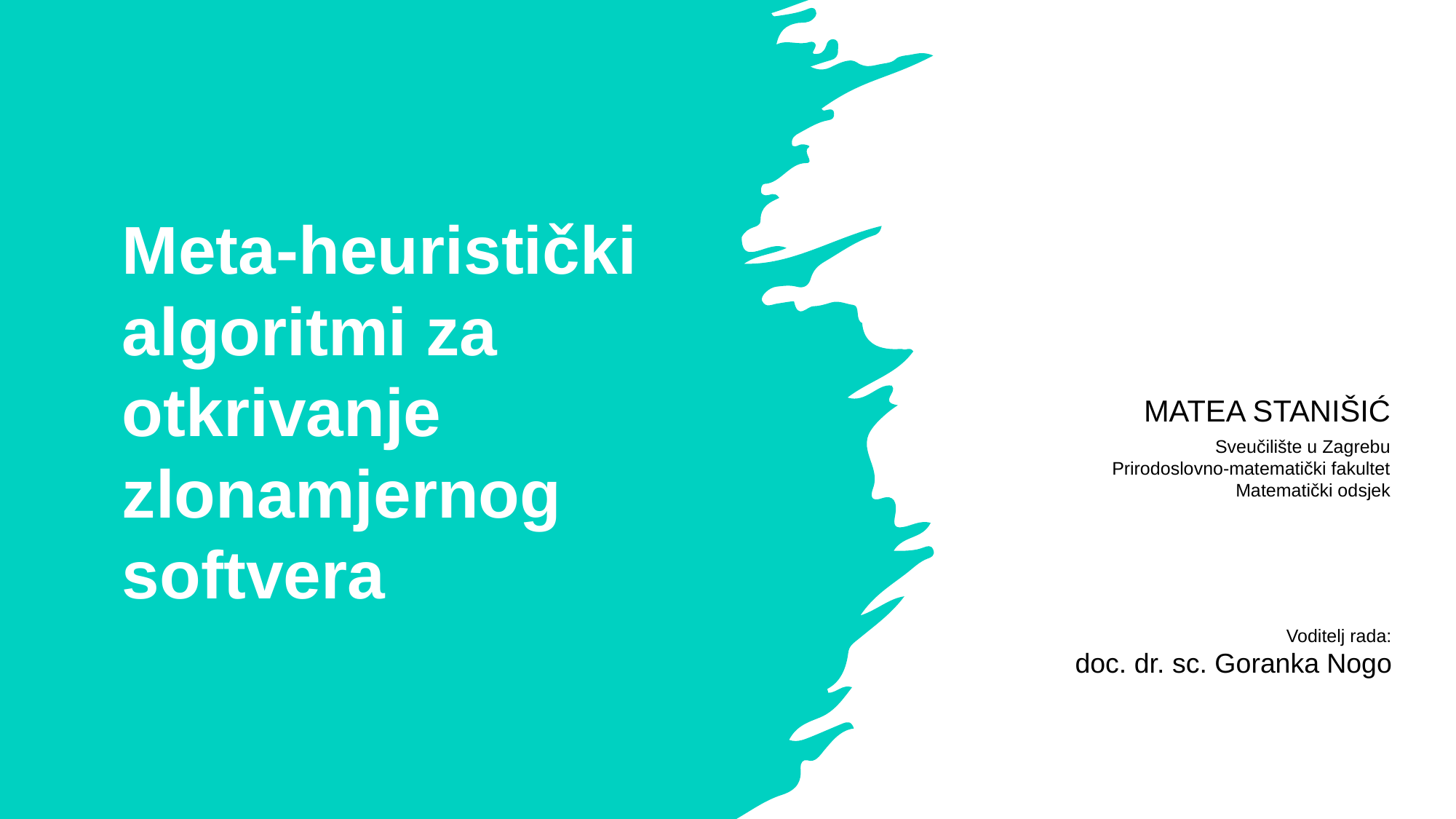

# Meta-heuristički algoritmi za otkrivanje zlonamjernog softvera
Matea Stanišić
Sveučilište u Zagrebu
Prirodoslovno-matematički fakultet
Matematički odsjek
Voditelj rada:
doc. dr. sc. Goranka Nogo